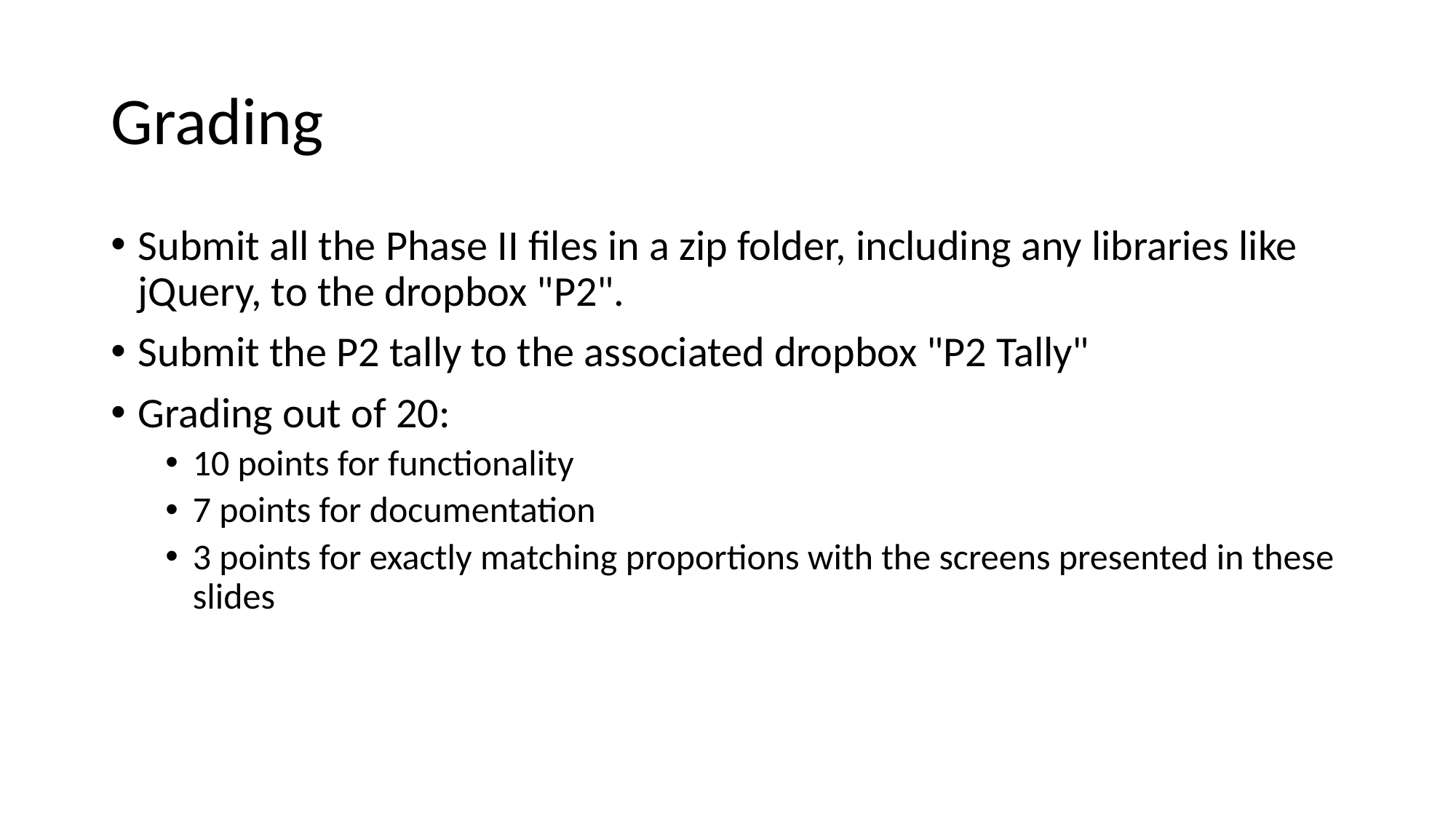

# Grading
Submit all the Phase II files in a zip folder, including any libraries like jQuery, to the dropbox "P2".
Submit the P2 tally to the associated dropbox "P2 Tally"
Grading out of 20:
10 points for functionality
7 points for documentation
3 points for exactly matching proportions with the screens presented in these slides